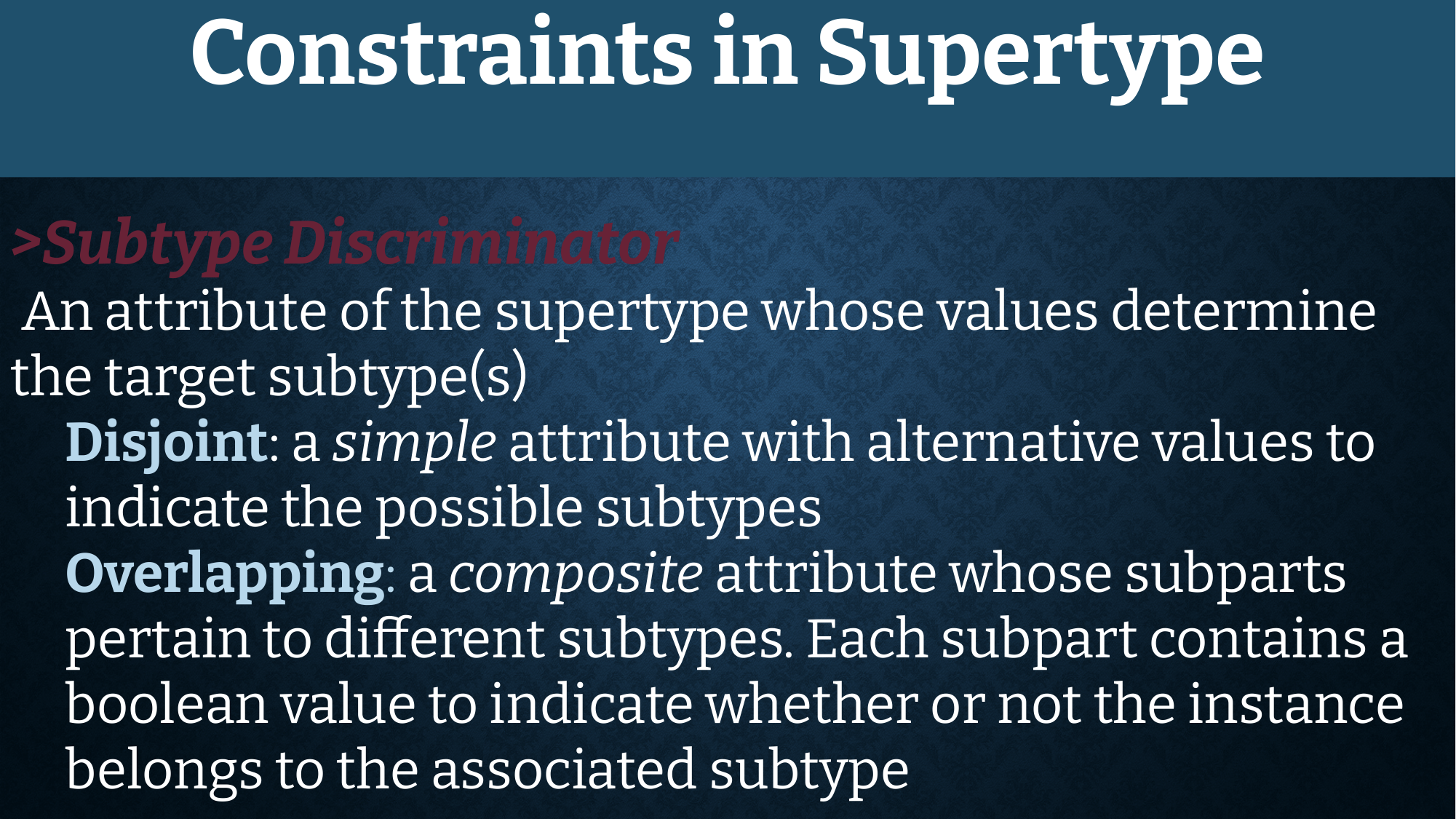

Constraints in Supertype

>Subtype Discriminator
 An attribute of the supertype whose values determine the target subtype(s)
Disjoint: a simple attribute with alternative values to indicate the possible subtypes
Overlapping: a composite attribute whose subparts pertain to different subtypes. Each subpart contains a boolean value to indicate whether or not the instance belongs to the associated subtype